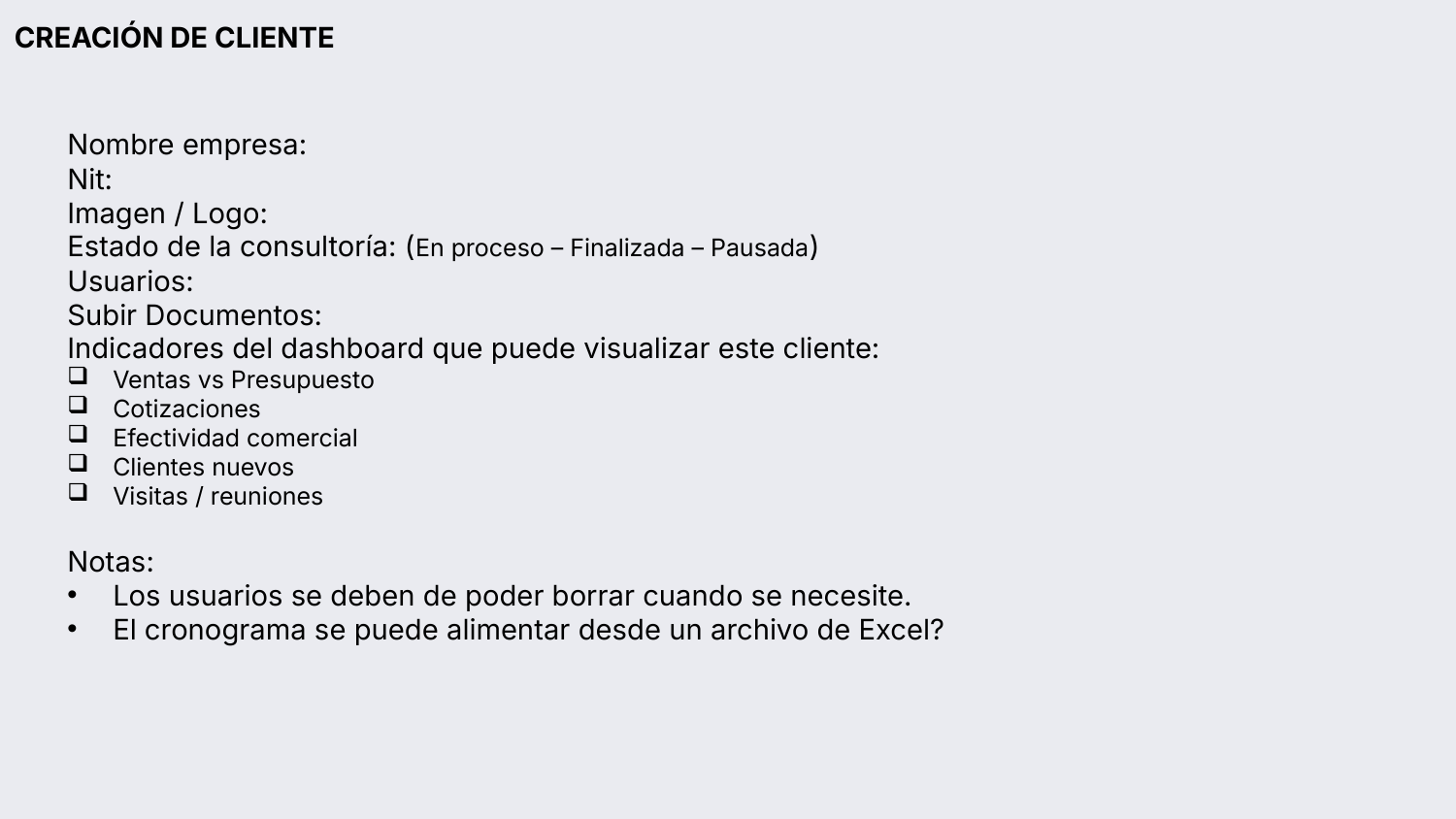

CREACIÓN DE CLIENTE
Nombre empresa:
Nit:
Imagen / Logo:
Estado de la consultoría: (En proceso – Finalizada – Pausada)
Usuarios:
Subir Documentos:
Indicadores del dashboard que puede visualizar este cliente:
Ventas vs Presupuesto
Cotizaciones
Efectividad comercial
Clientes nuevos
Visitas / reuniones

Notas:
Los usuarios se deben de poder borrar cuando se necesite.
El cronograma se puede alimentar desde un archivo de Excel?